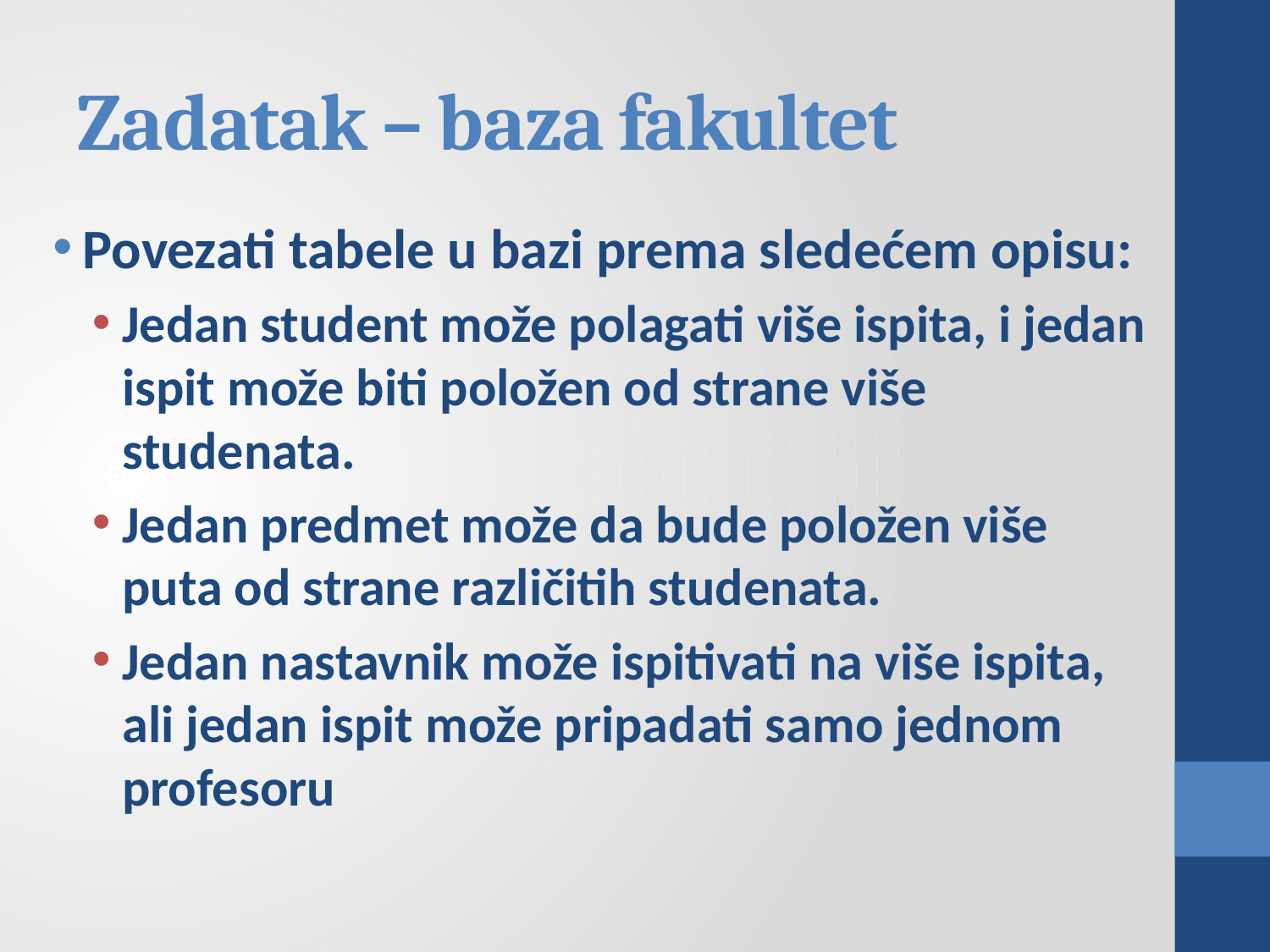

# Zadatak – baza fakultet
Povezati tabele u bazi prema sledećem opisu:
Jedan student može polagati više ispita, i jedan ispit može biti položen od strane više studenata.
Jedan predmet može da bude položen više puta od strane različitih studenata.
Jedan nastavnik može ispitivati na više ispita, ali jedan ispit može pripadati samo jednom profesoru